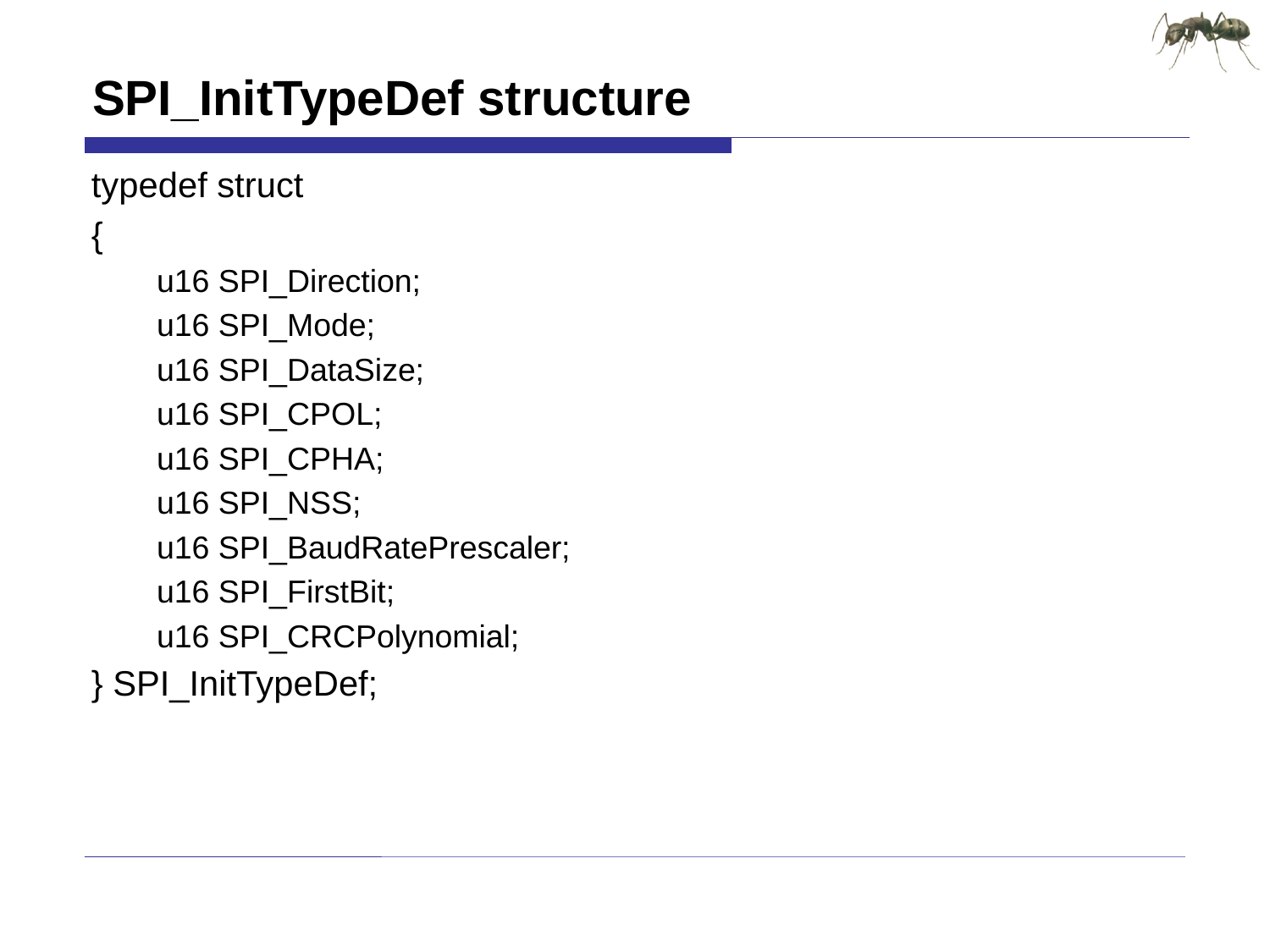

# SPI_InitTypeDef structure
typedef struct
{
u16 SPI_Direction;
u16 SPI_Mode;
u16 SPI_DataSize;
u16 SPI_CPOL;
u16 SPI_CPHA;
u16 SPI_NSS;
u16 SPI_BaudRatePrescaler;
u16 SPI_FirstBit;
u16 SPI_CRCPolynomial;
} SPI_InitTypeDef;